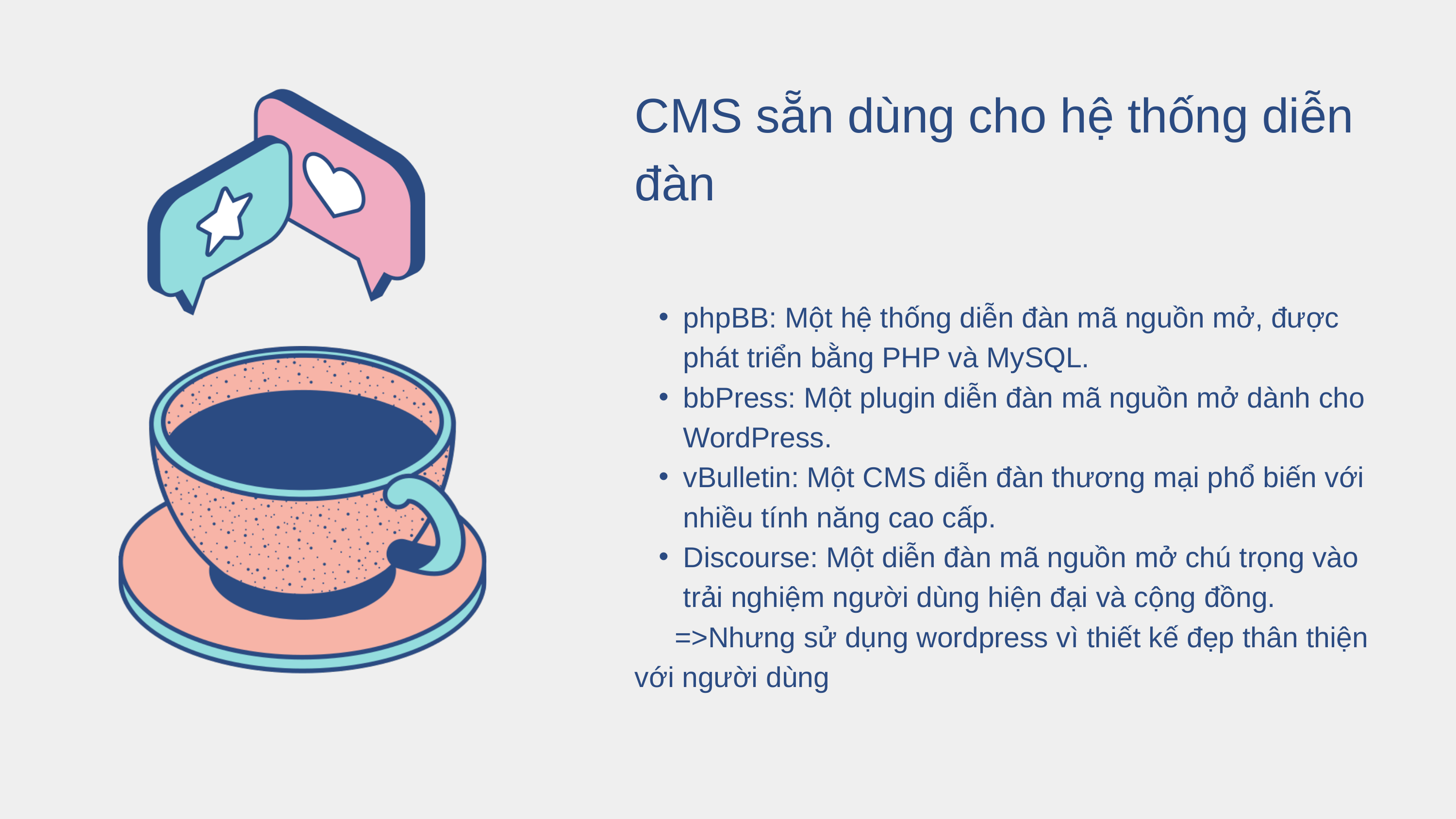

CMS sẵn dùng cho hệ thống diễn đàn

phpBB: Một hệ thống diễn đàn mã nguồn mở, được phát triển bằng PHP và MySQL.
bbPress: Một plugin diễn đàn mã nguồn mở dành cho WordPress.
vBulletin: Một CMS diễn đàn thương mại phổ biến với nhiều tính năng cao cấp.
Discourse: Một diễn đàn mã nguồn mở chú trọng vào trải nghiệm người dùng hiện đại và cộng đồng.
     =>Nhưng sử dụng wordpress vì thiết kế đẹp thân thiện với người dùng